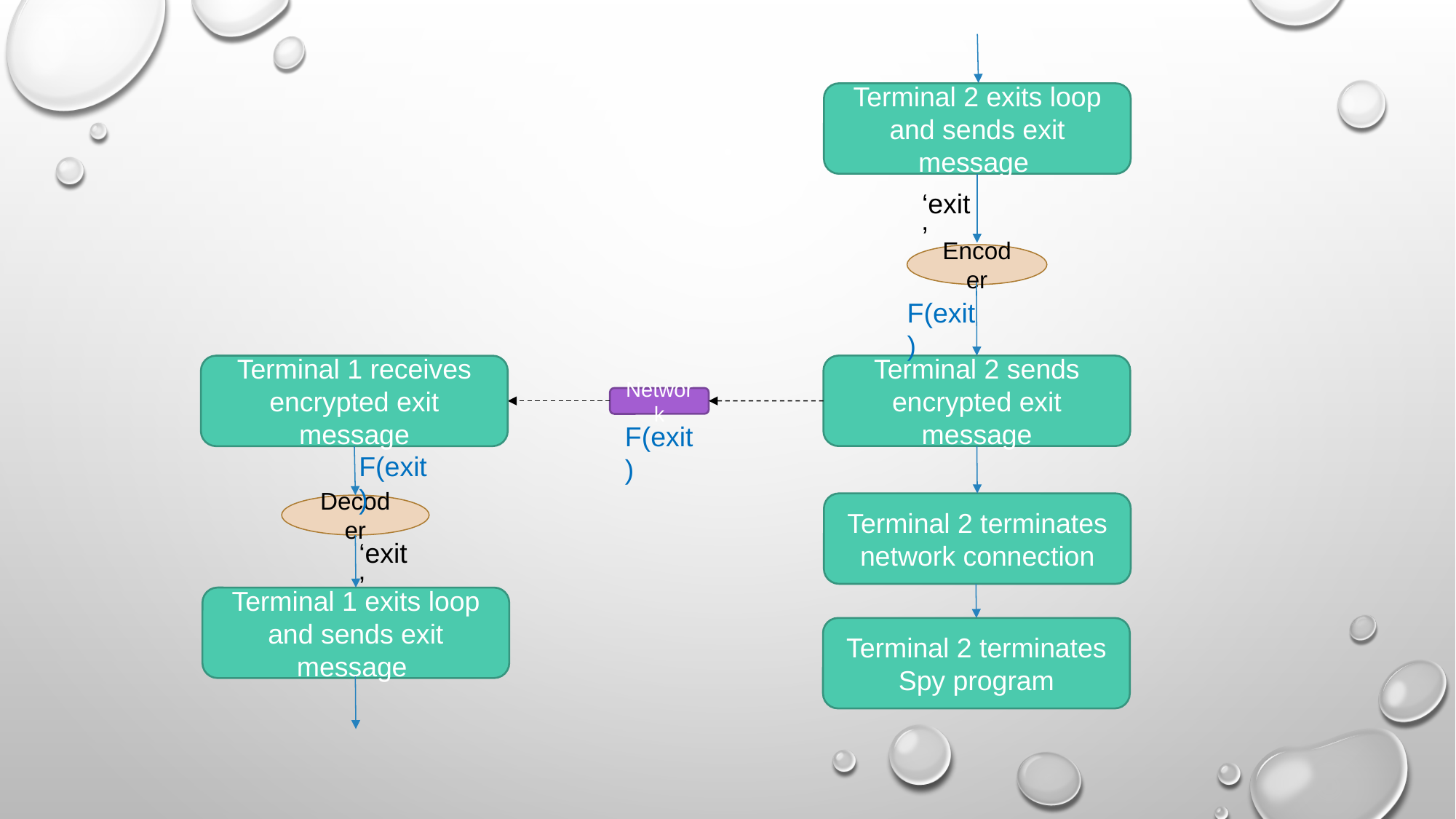

Terminal 2 exits loop and sends exit message
‘exit’
Encoder
F(exit)
Terminal 2 sends encrypted exit message
Terminal 1 receives encrypted exit message
Network
F(exit)
F(exit)
Terminal 2 terminates network connection
Decoder
‘exit’
Terminal 1 exits loop and sends exit message
Terminal 2 terminates Spy program